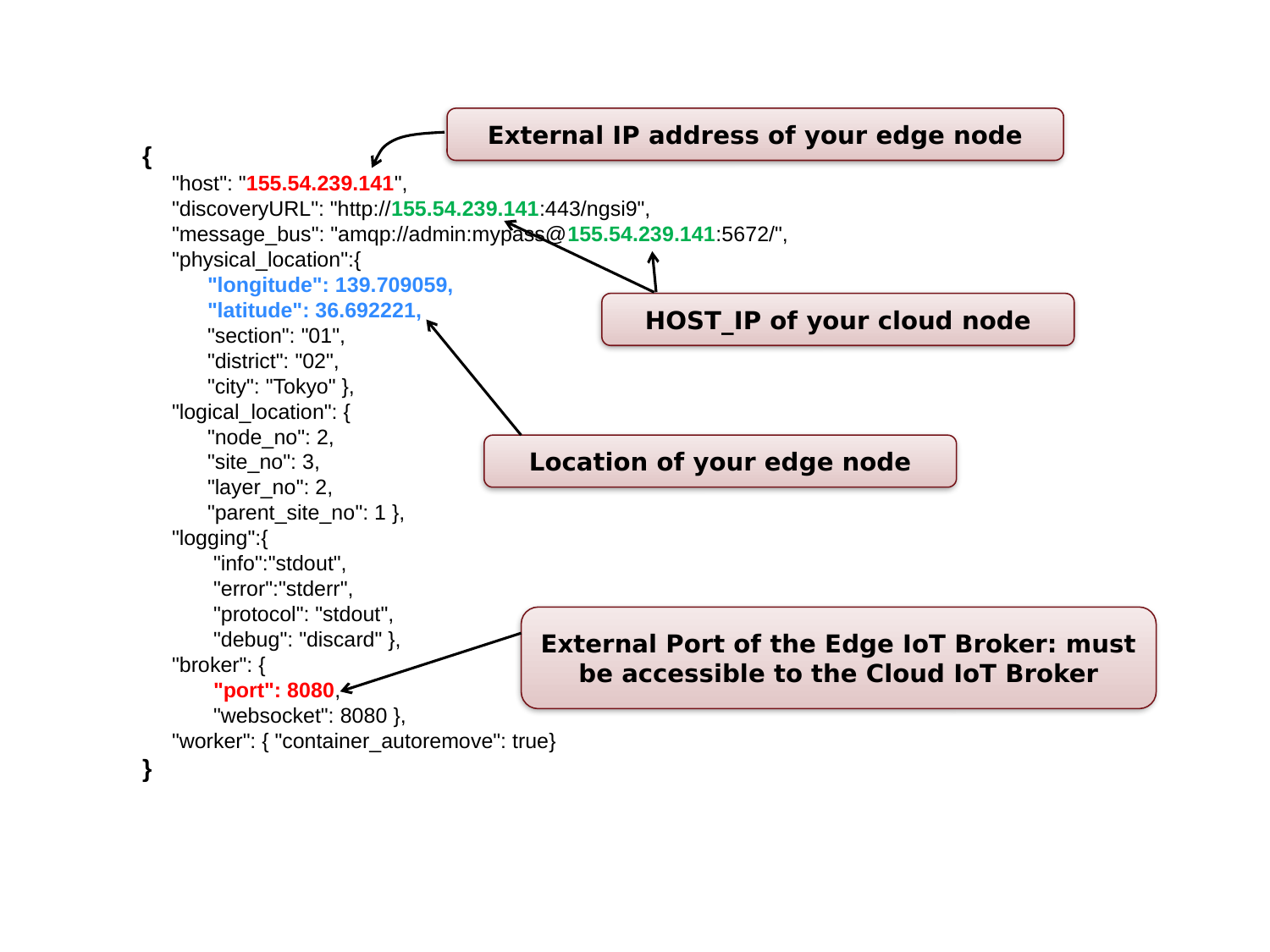

External IP address of your edge node
{
     "host": "155.54.239.141",
     "discoveryURL": "http://155.54.239.141:443/ngsi9",
     "message_bus": "amqp://admin:mypass@155.54.239.141:5672/",
     "physical_location":{
           "longitude": 139.709059,
           "latitude": 36.692221,
           "section": "01",
           "district": "02",
           "city": "Tokyo" },
     "logical_location": {
           "node_no": 2,
           "site_no": 3,
           "layer_no": 2,
           "parent_site_no": 1 },
     "logging":{
            "info":"stdout",
            "error":"stderr",
            "protocol": "stdout",
            "debug": "discard" },
     "broker": {
            "port": 8080,
            "websocket": 8080 },
     "worker": { "container_autoremove": true}
}

HOST_IP of your cloud node

Location of your edge node
External Port of the Edge IoT Broker: must be accessible to the Cloud IoT Broker